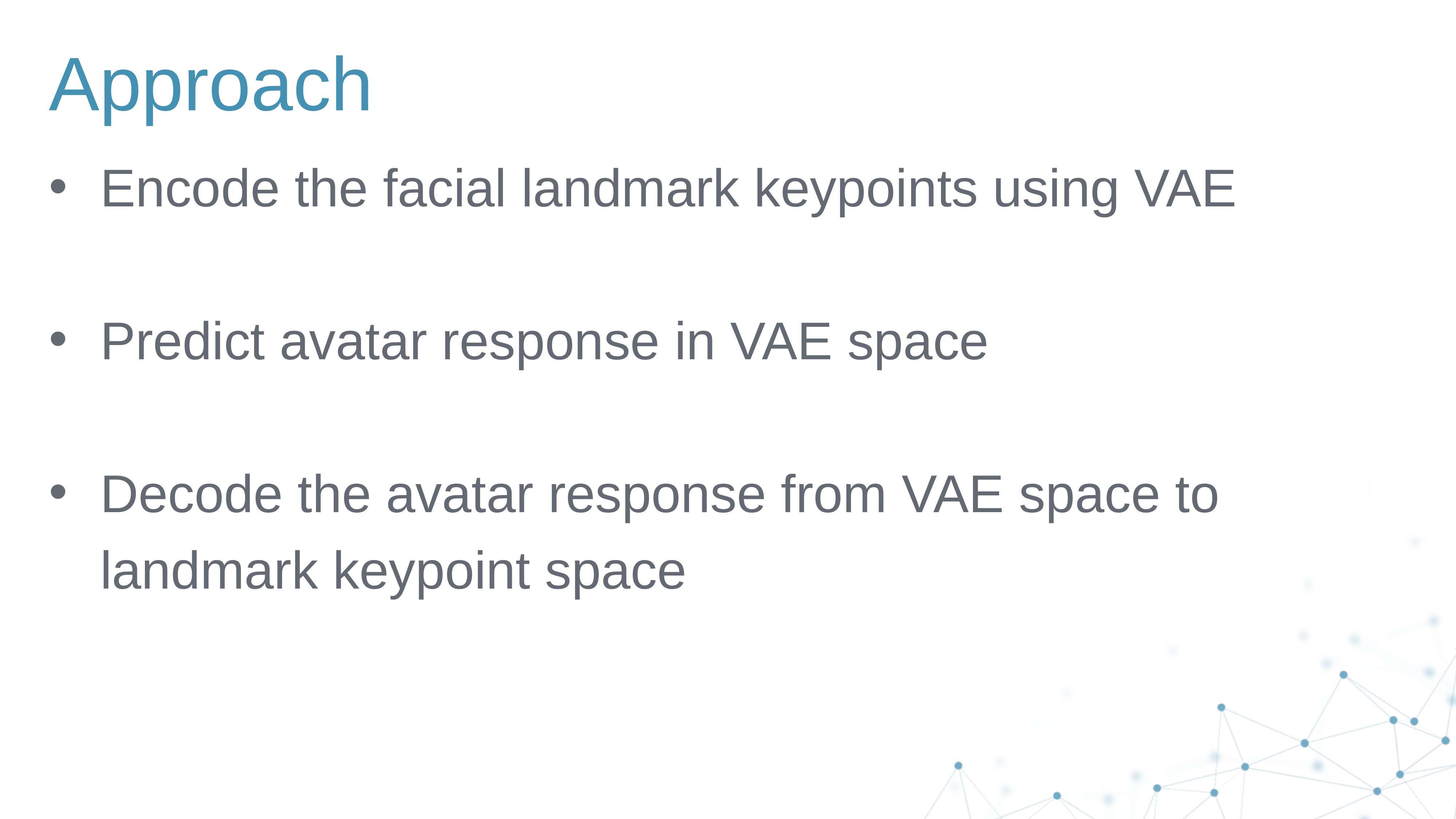

# Approach
Encode the facial landmark keypoints using VAE

Predict avatar response in VAE space

Decode the avatar response from VAE space to landmark keypoint space